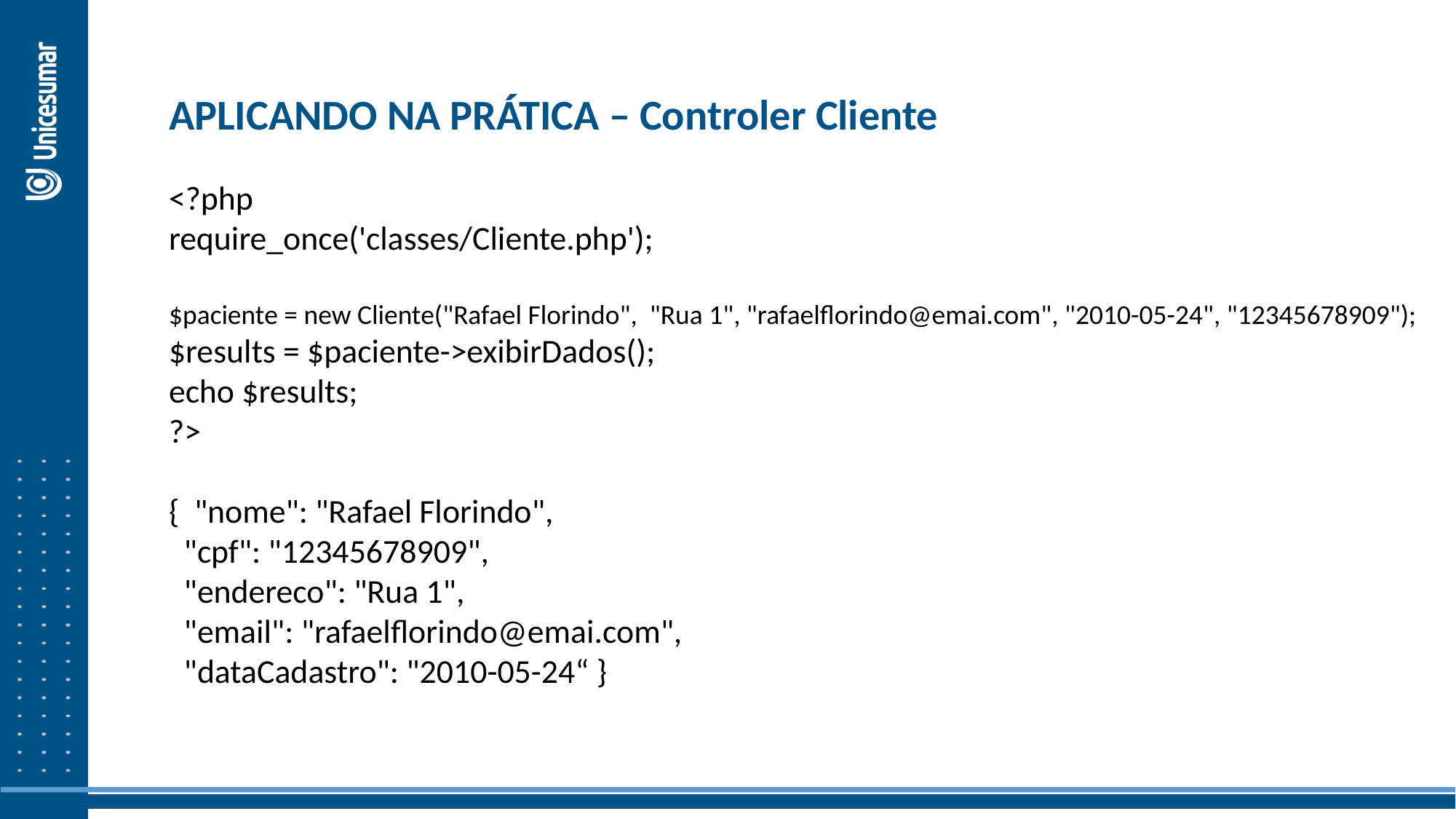

APLICANDO NA PRÁTICA – Controler Cliente
<?php
require_once('classes/Cliente.php');

$paciente = new Cliente("Rafael Florindo",  "Rua 1", "rafaelflorindo@emai.com", "2010-05-24", "12345678909");
$results = $paciente->exibirDados();
echo $results;
?>

{  "nome": "Rafael Florindo",
  "cpf": "12345678909",
  "endereco": "Rua 1",
  "email": "rafaelflorindo@emai.com",
  "dataCadastro": "2010-05-24“ }